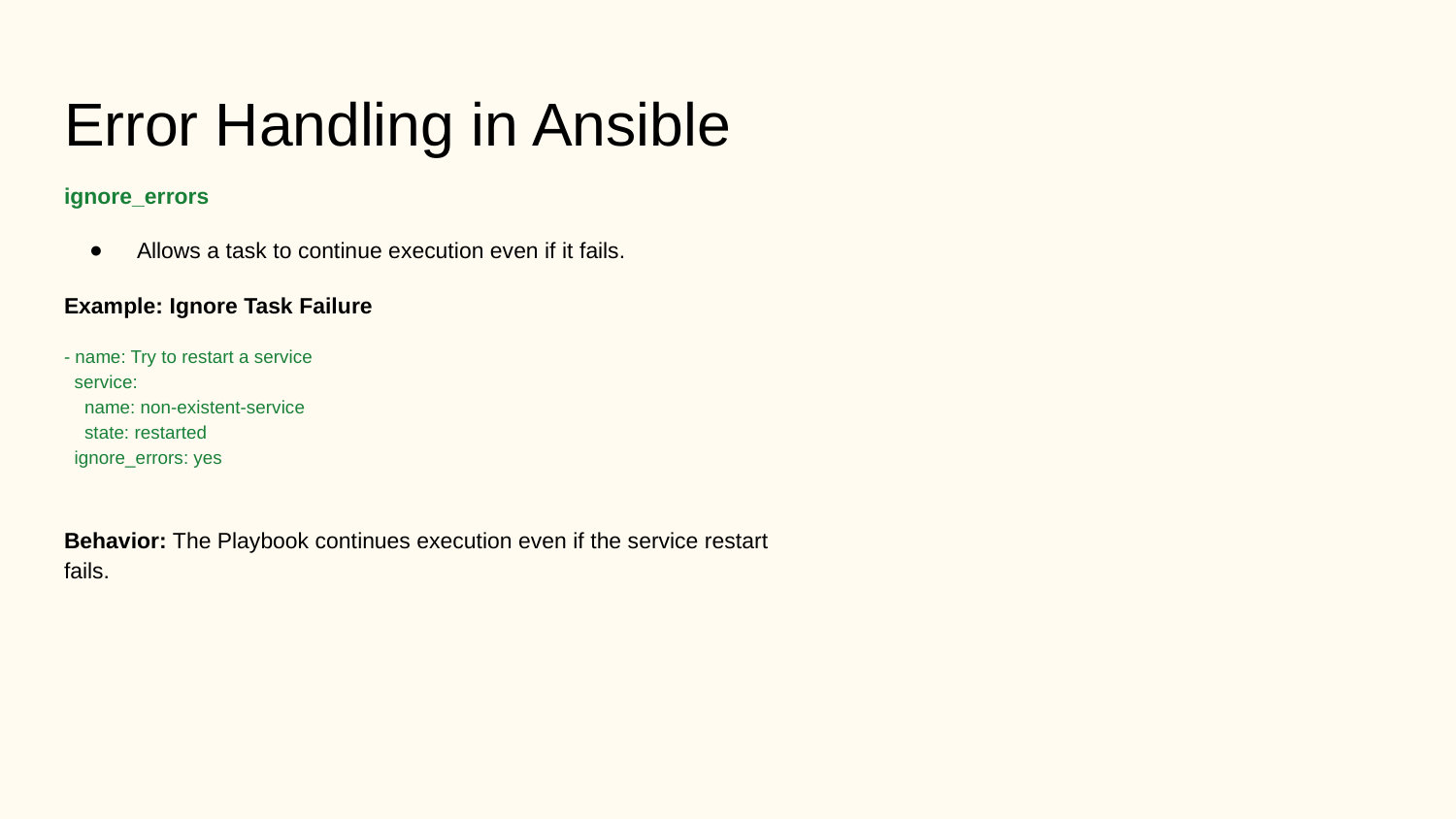

# Error Handling in Ansible
ignore_errors
Allows a task to continue execution even if it fails.
Example: Ignore Task Failure
- name: Try to restart a service
  service:
    name: non-existent-service
    state: restarted
  ignore_errors: yes

Behavior: The Playbook continues execution even if the service restart fails.